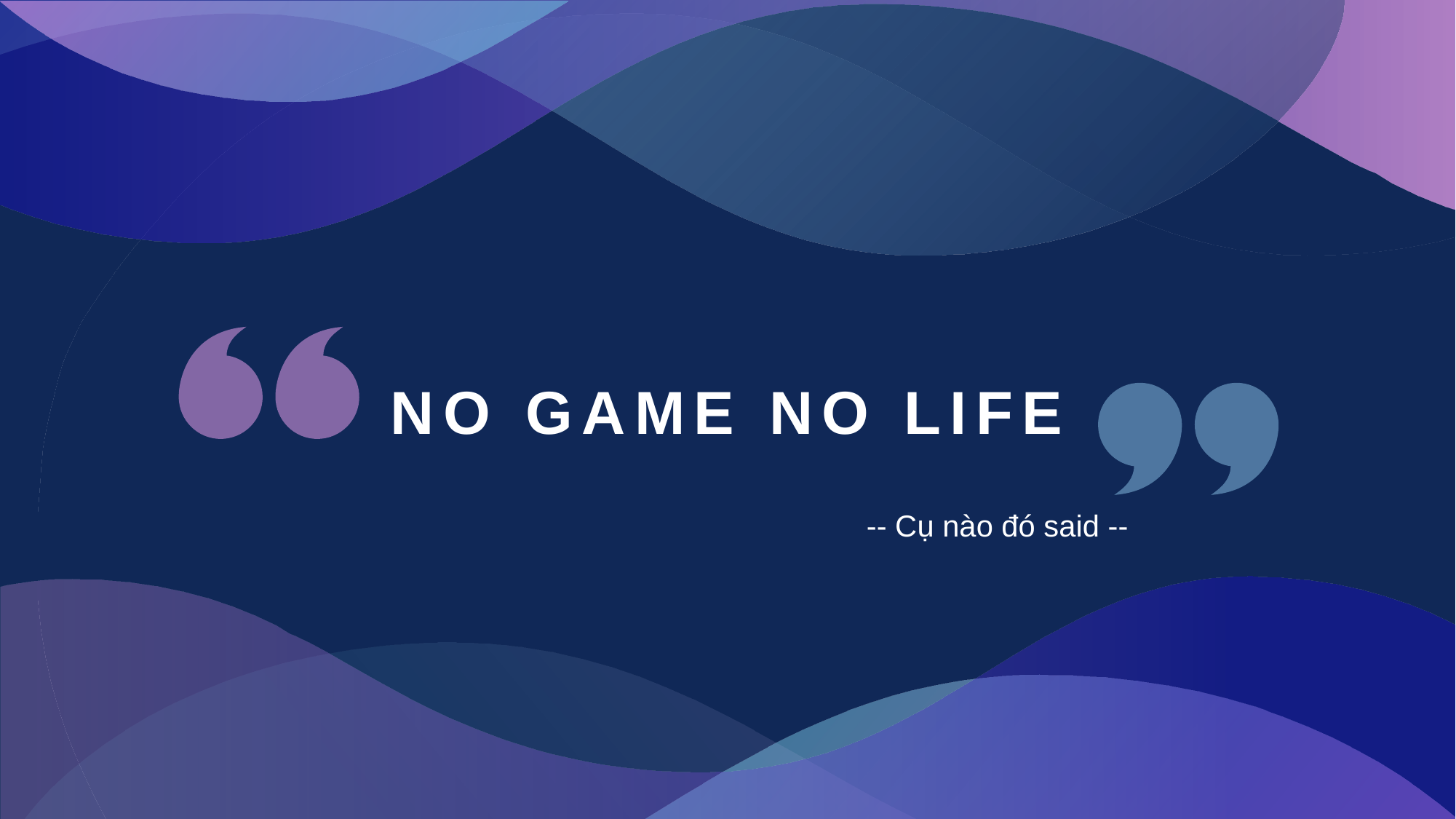

# NO game no life

-- Cụ nào đó said --